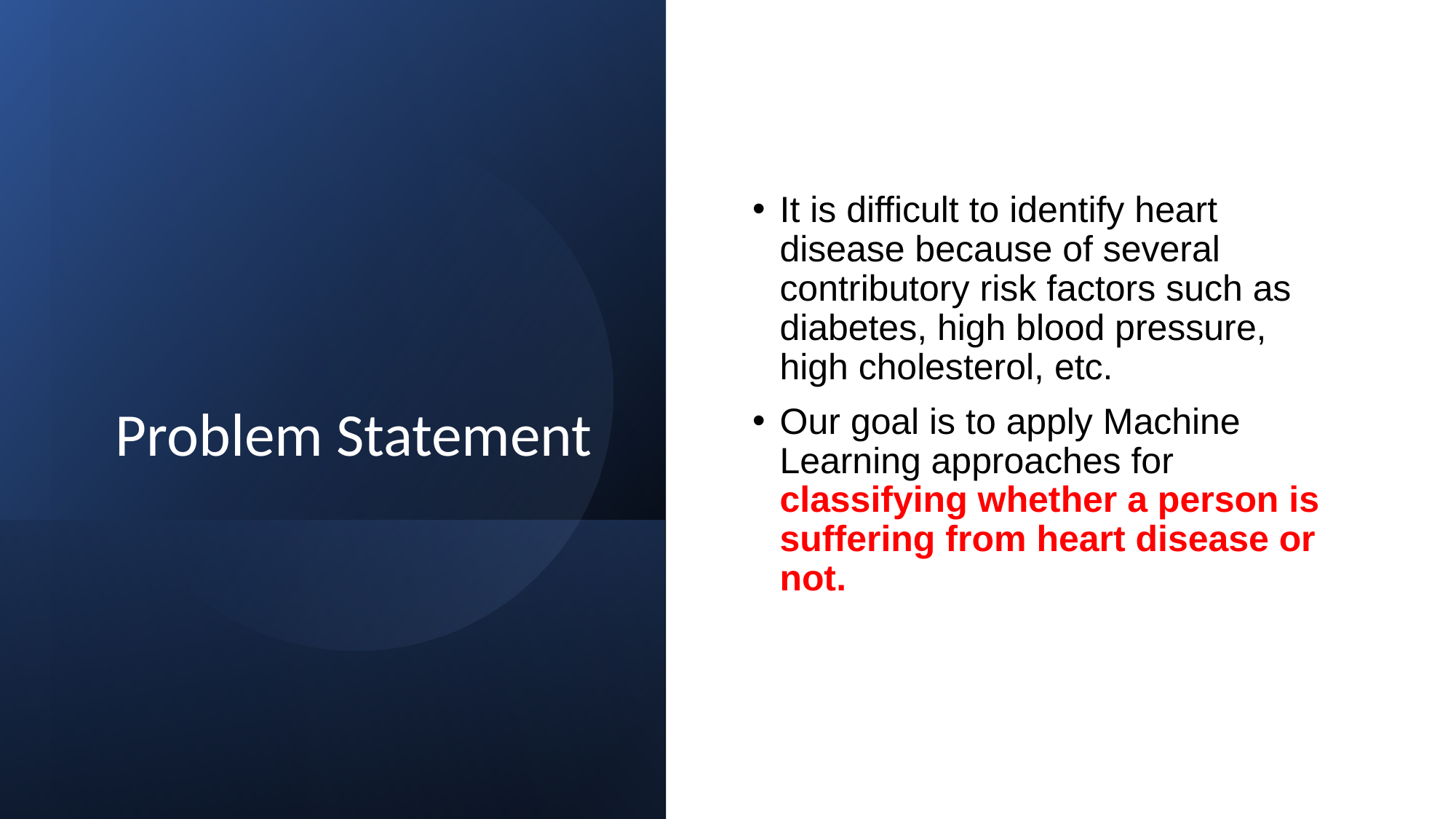

It is difficult to identify heart disease because of several contributory risk factors such as diabetes, high blood pressure, high cholesterol, etc.
Our goal is to apply Machine Learning approaches for classifying whether a person is suffering from heart disease or not.
# Problem Statement